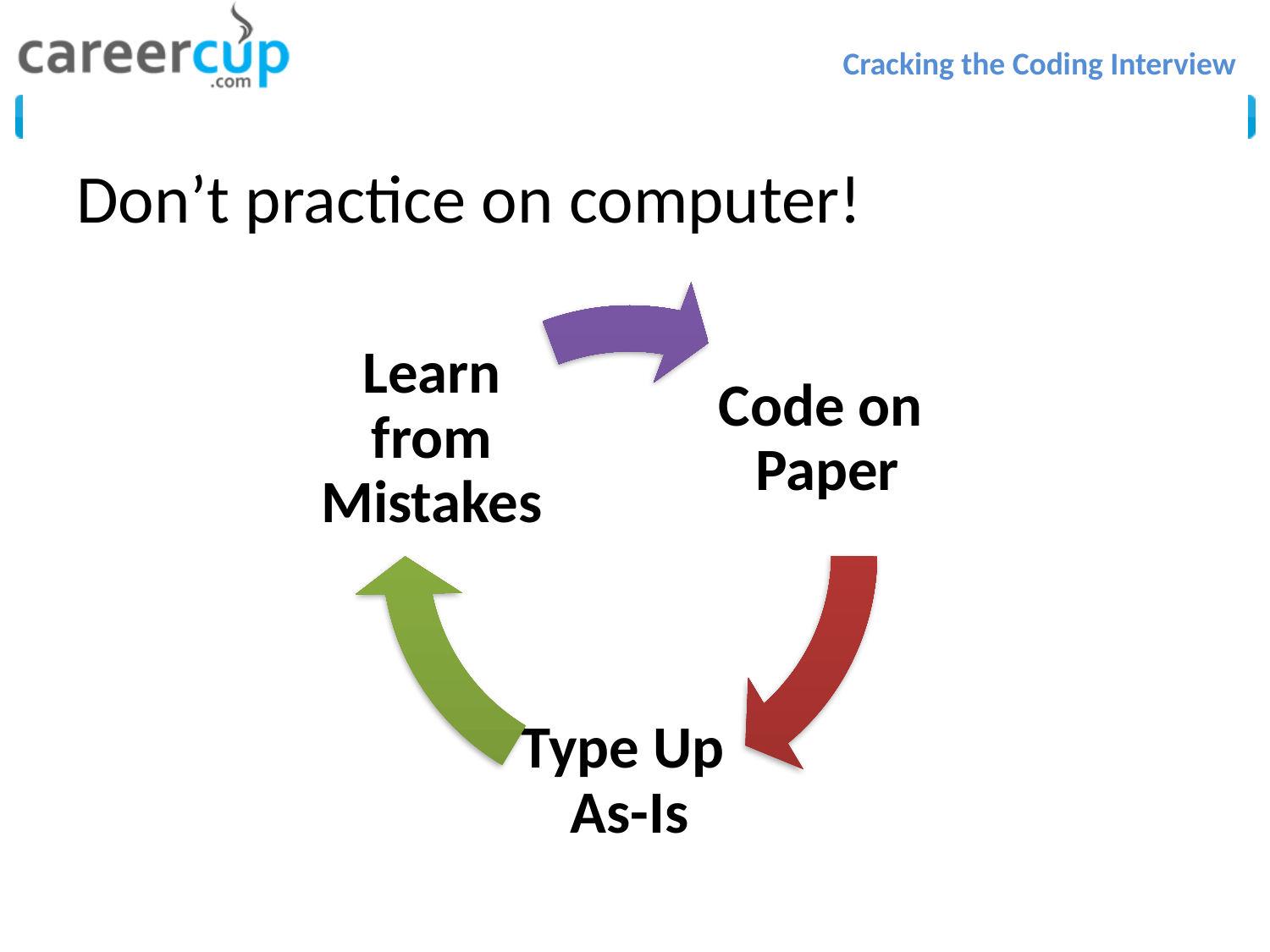

# Don’t practice on computer!
Code on
Paper
Type Up
As-Is
Learn from Mistakes